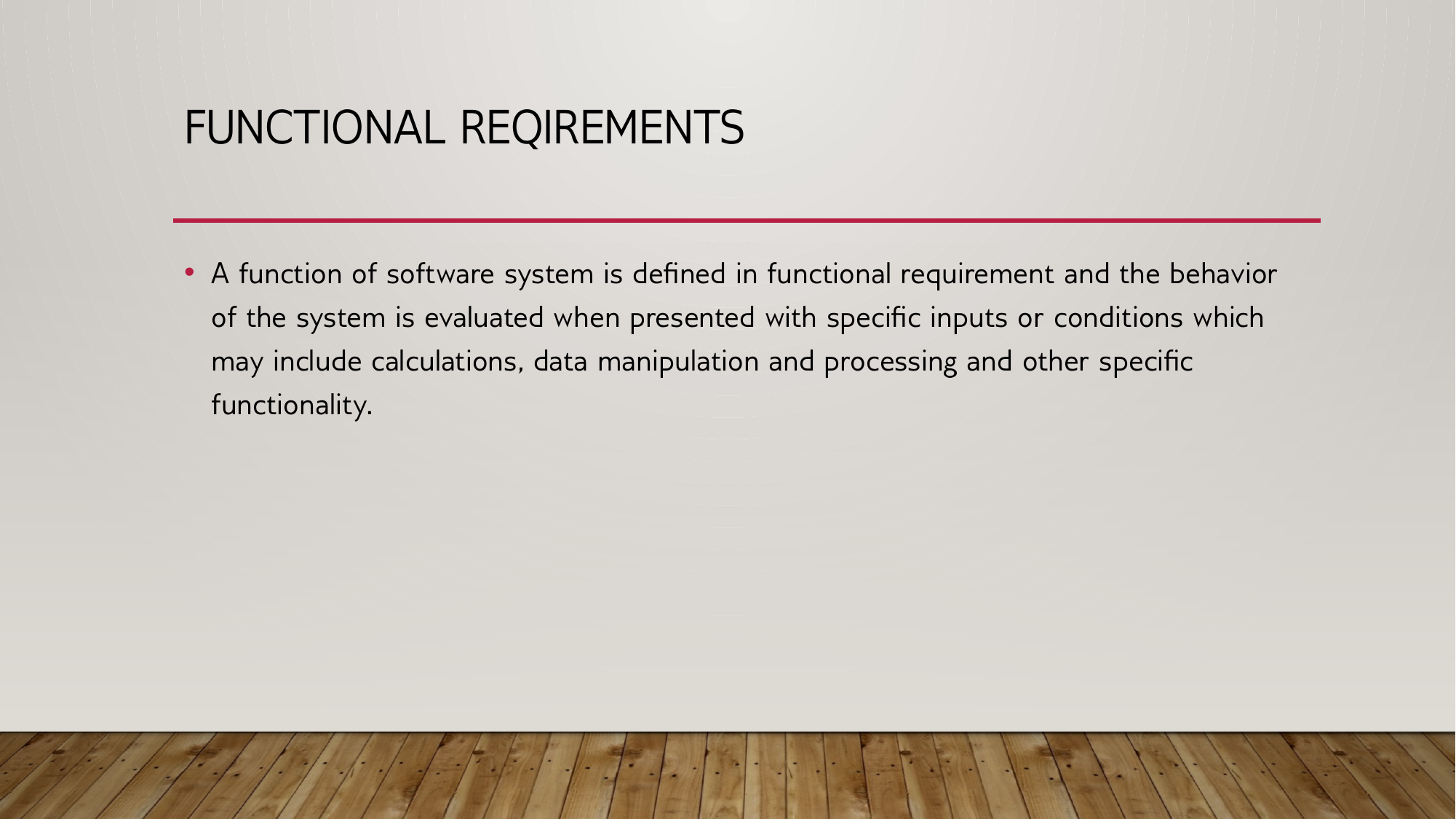

# FUNCTIONAL REQIREMENTS
A function of software system is defined in functional requirement and the behavior of the system is evaluated when presented with specific inputs or conditions which may include calculations, data manipulation and processing and other specific functionality.